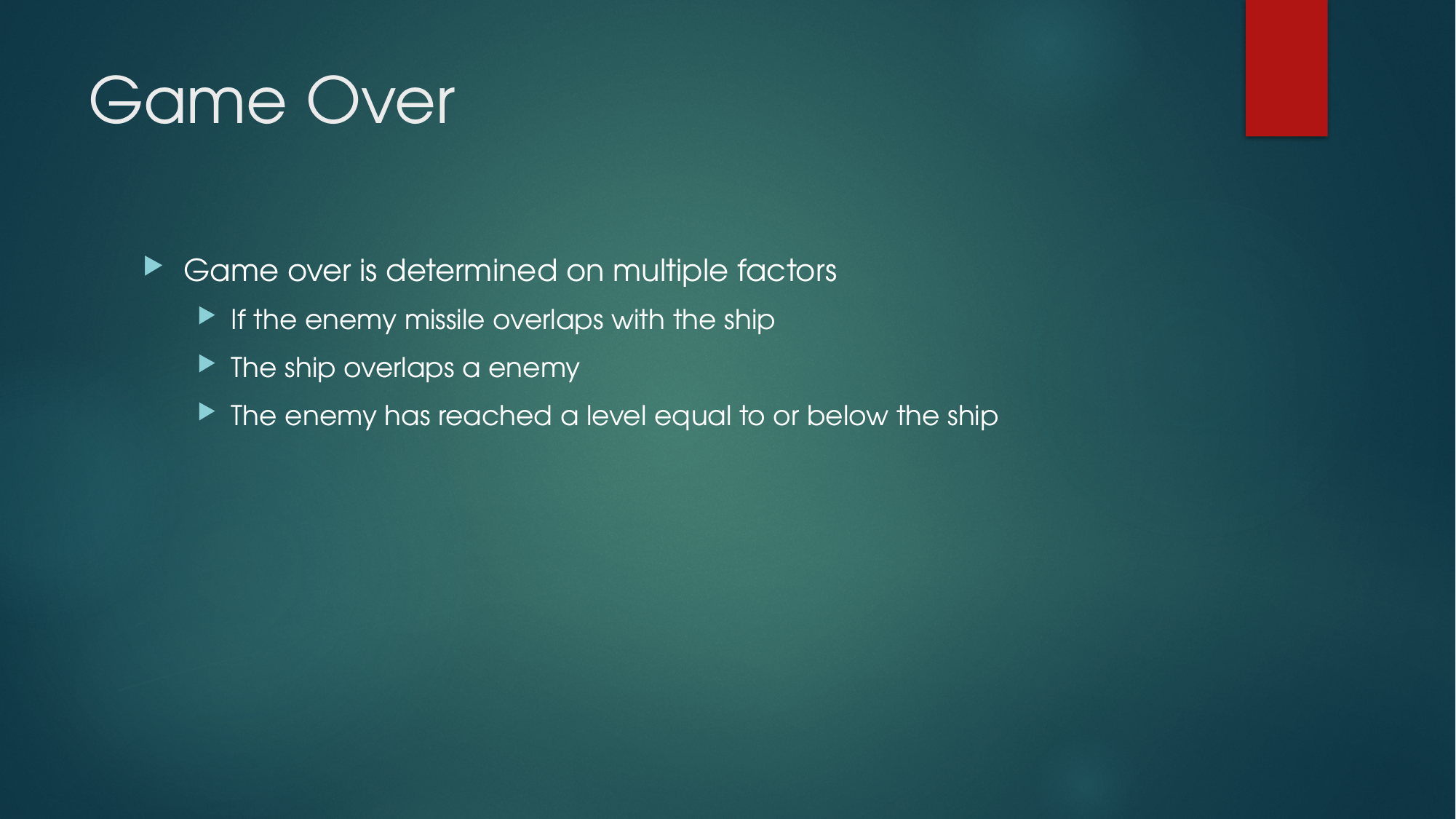

# Game Over
Game over is determined on multiple factors
If the enemy missile overlaps with the ship
The ship overlaps a enemy
The enemy has reached a level equal to or below the ship